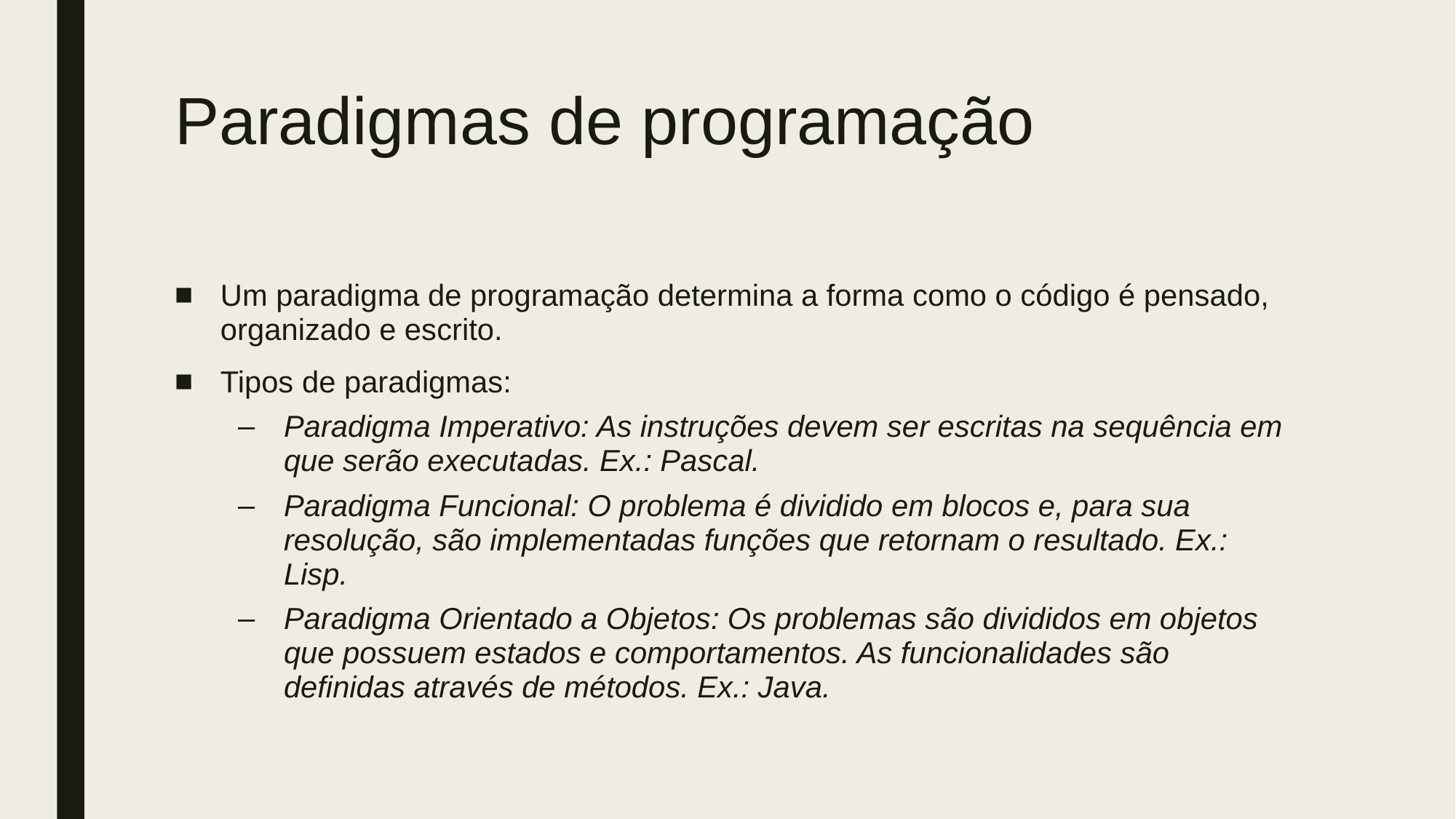

# Paradigmas de programação
Um paradigma de programação determina a forma como o código é pensado, organizado e escrito.
Tipos de paradigmas:
Paradigma Imperativo: As instruções devem ser escritas na sequência em que serão executadas. Ex.: Pascal.
Paradigma Funcional: O problema é dividido em blocos e, para sua resolução, são implementadas funções que retornam o resultado. Ex.: Lisp.
Paradigma Orientado a Objetos: Os problemas são divididos em objetos que possuem estados e comportamentos. As funcionalidades são definidas através de métodos. Ex.: Java.